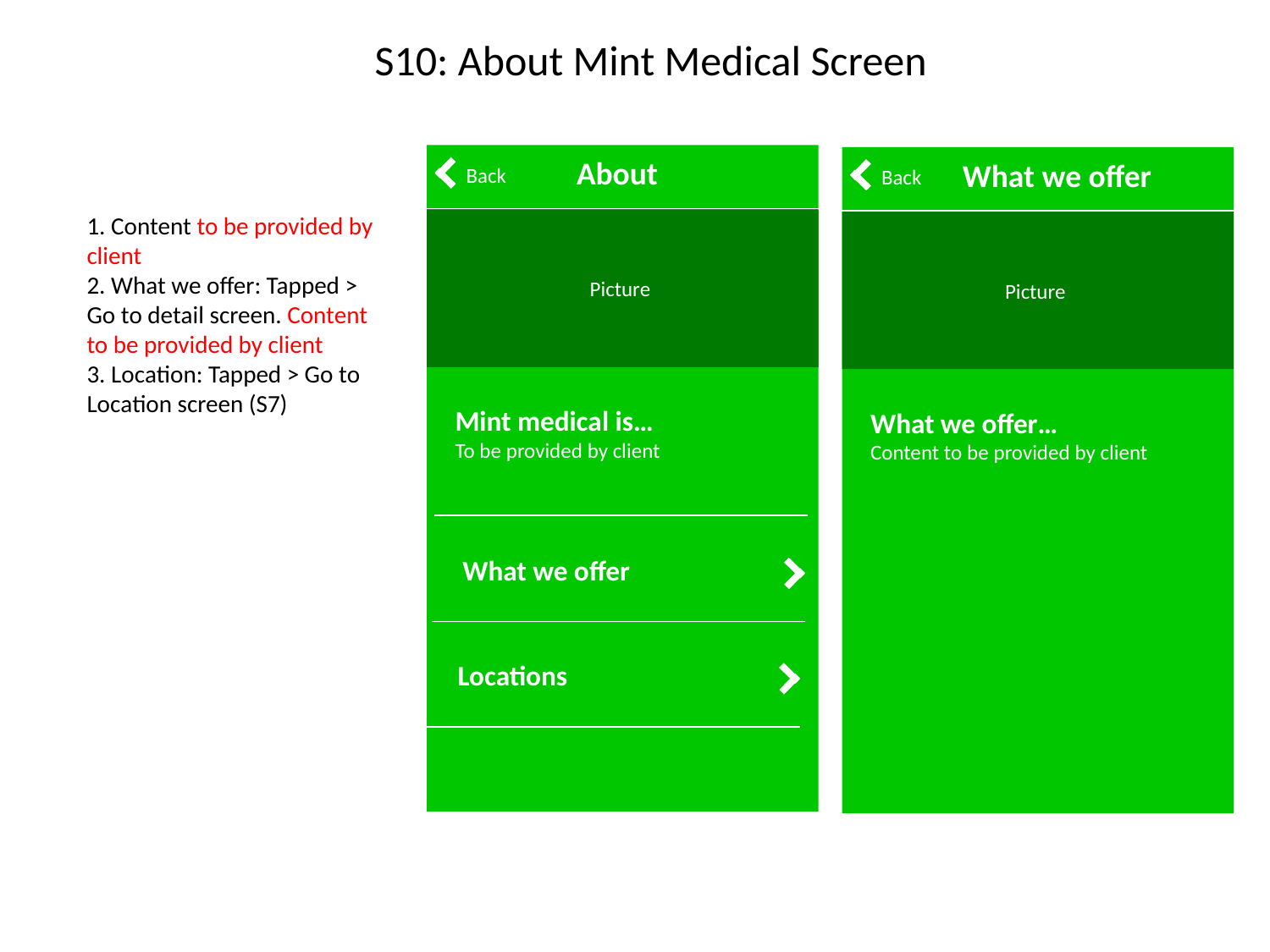

S10: About Mint Medical Screen

About
1. Content to be provided by client
2. What we offer: Tapped > Go to detail screen. Content to be provided by client
3. Location: Tapped > Go to Location screen (S7)

What we offer
Back
Back

Picture
Picture
Mint medical is…
To be provided by client
What we offer…
Content to be provided by client
What we offer

Locations